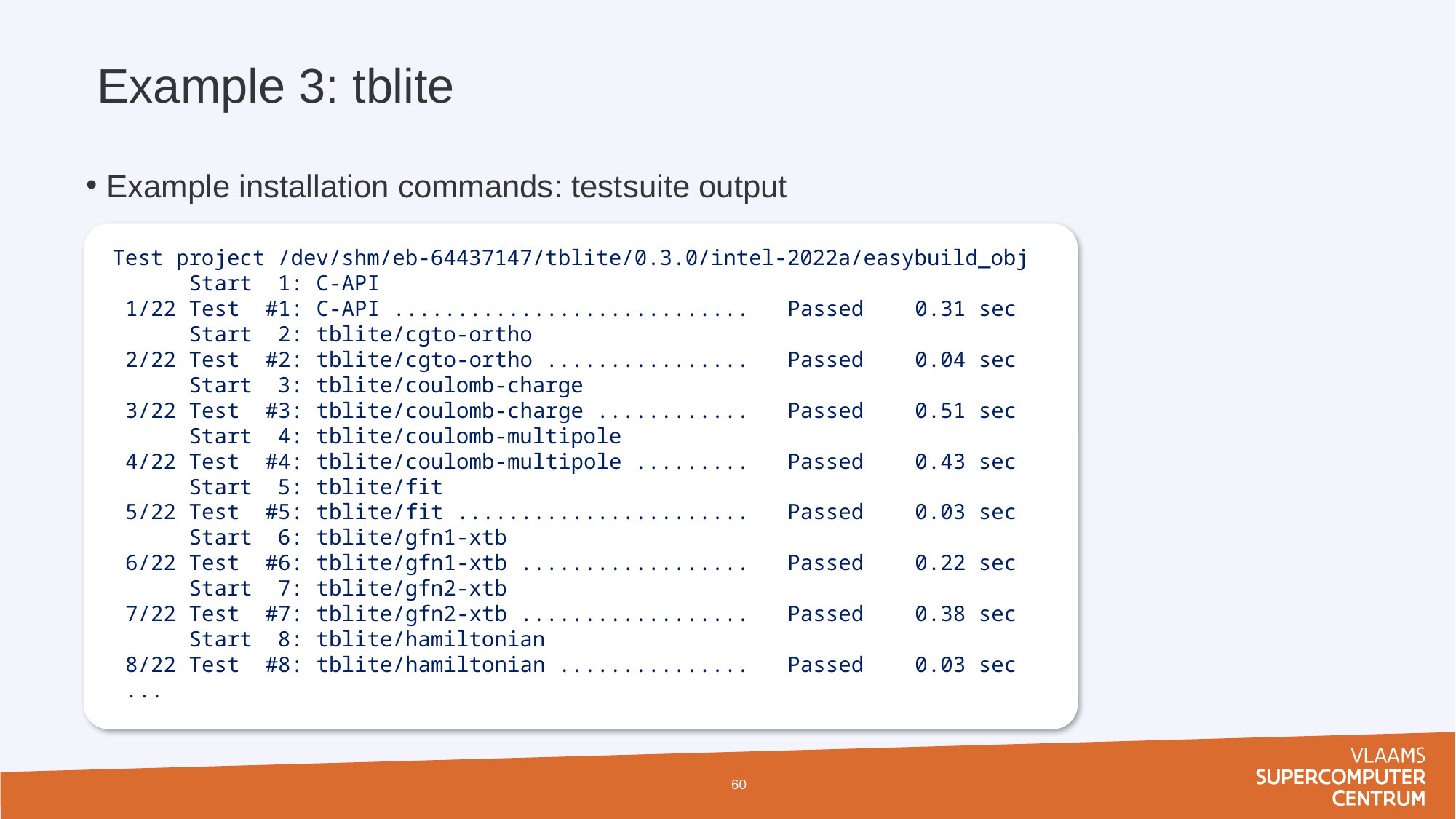

Example 3: tblite
Example installation commands: testsuite output

Test project /dev/shm/eb-64437147/tblite/0.3.0/intel-2022a/easybuild_obj
      Start  1: C-API
 1/22 Test  #1: C-API ............................   Passed    0.31 sec
      Start  2: tblite/cgto-ortho
 2/22 Test  #2: tblite/cgto-ortho ................   Passed    0.04 sec
      Start  3: tblite/coulomb-charge
 3/22 Test  #3: tblite/coulomb-charge ............   Passed    0.51 sec
      Start  4: tblite/coulomb-multipole
 4/22 Test  #4: tblite/coulomb-multipole .........   Passed    0.43 sec
      Start  5: tblite/fit
 5/22 Test  #5: tblite/fit .......................   Passed    0.03 sec
      Start  6: tblite/gfn1-xtb
 6/22 Test  #6: tblite/gfn1-xtb ..................   Passed    0.22 sec
      Start  7: tblite/gfn2-xtb
 7/22 Test  #7: tblite/gfn2-xtb ..................   Passed    0.38 sec
      Start  8: tblite/hamiltonian
 8/22 Test  #8: tblite/hamiltonian ...............   Passed    0.03 sec
 ...
60